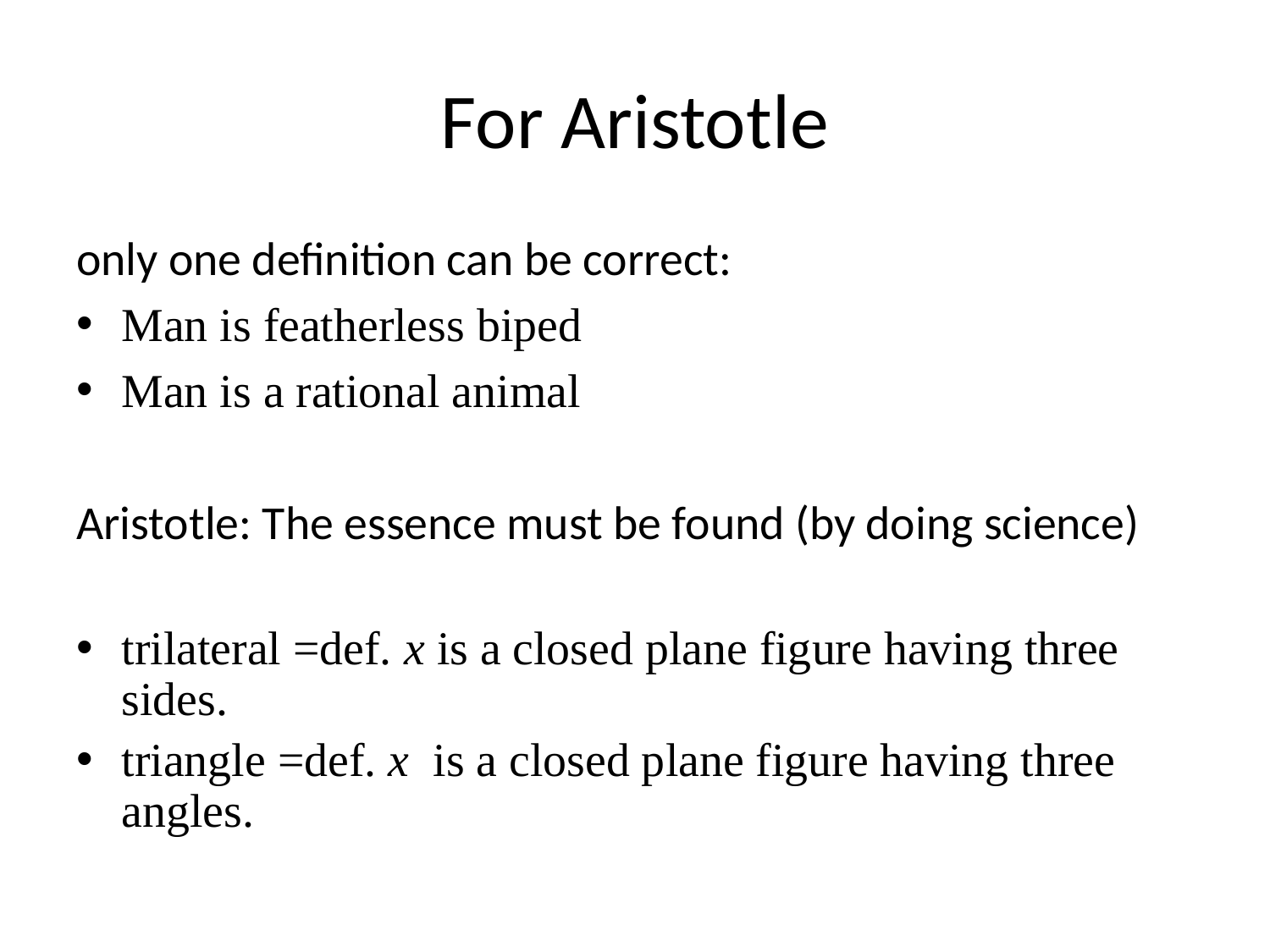

# For Aristotle
only one definition can be correct:
Man is featherless biped
Man is a rational animal

Aristotle: The essence must be found (by doing science)

trilateral =def. x is a closed plane figure having three sides.
triangle =def. x  is a closed plane figure having three angles.